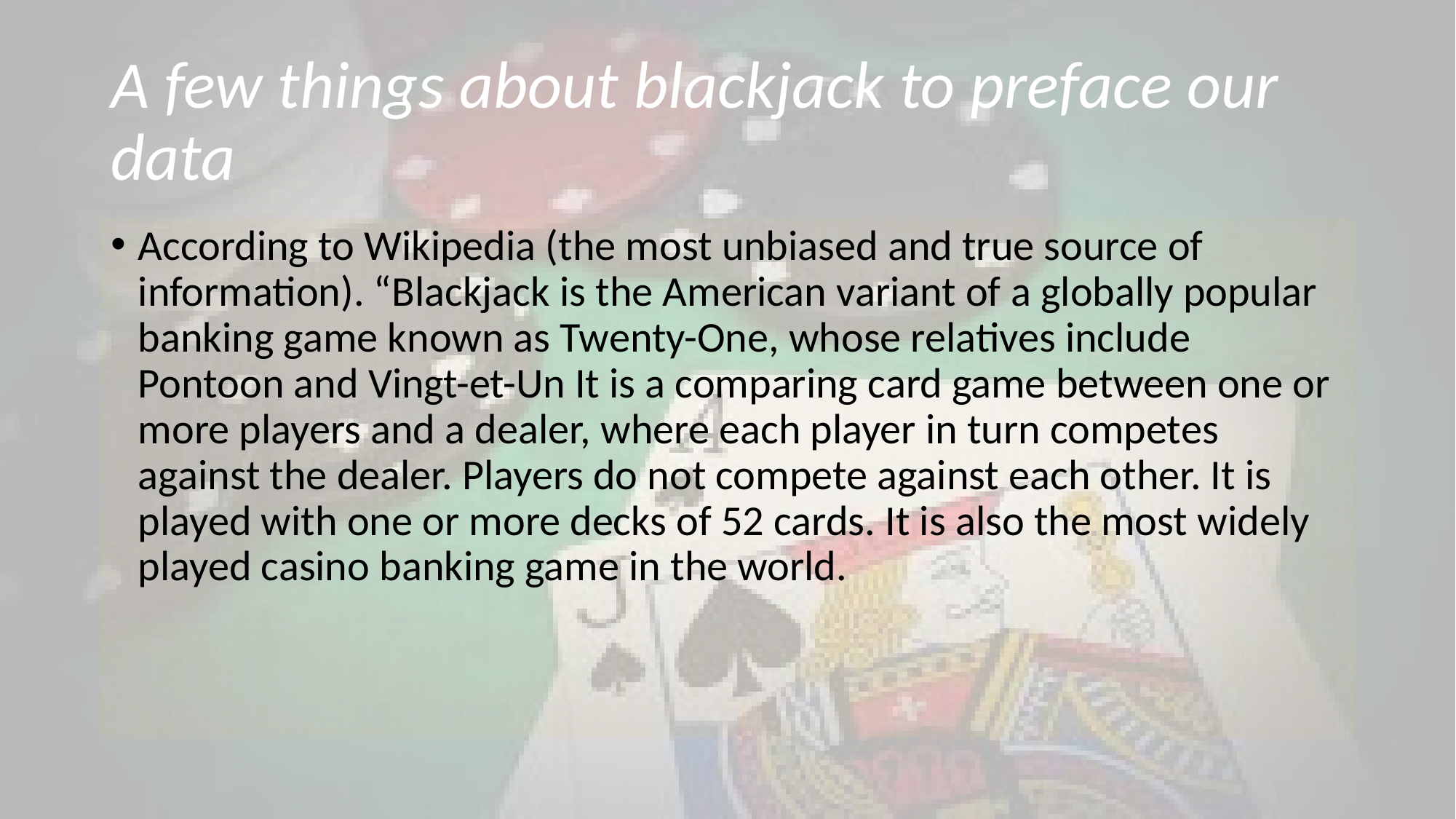

# A few things about blackjack to preface our data
According to Wikipedia (the most unbiased and true source of information). “Blackjack is the American variant of a globally popular banking game known as Twenty-One, whose relatives include Pontoon and Vingt-et-Un It is a comparing card game between one or more players and a dealer, where each player in turn competes against the dealer. Players do not compete against each other. It is played with one or more decks of 52 cards. It is also the most widely played casino banking game in the world.